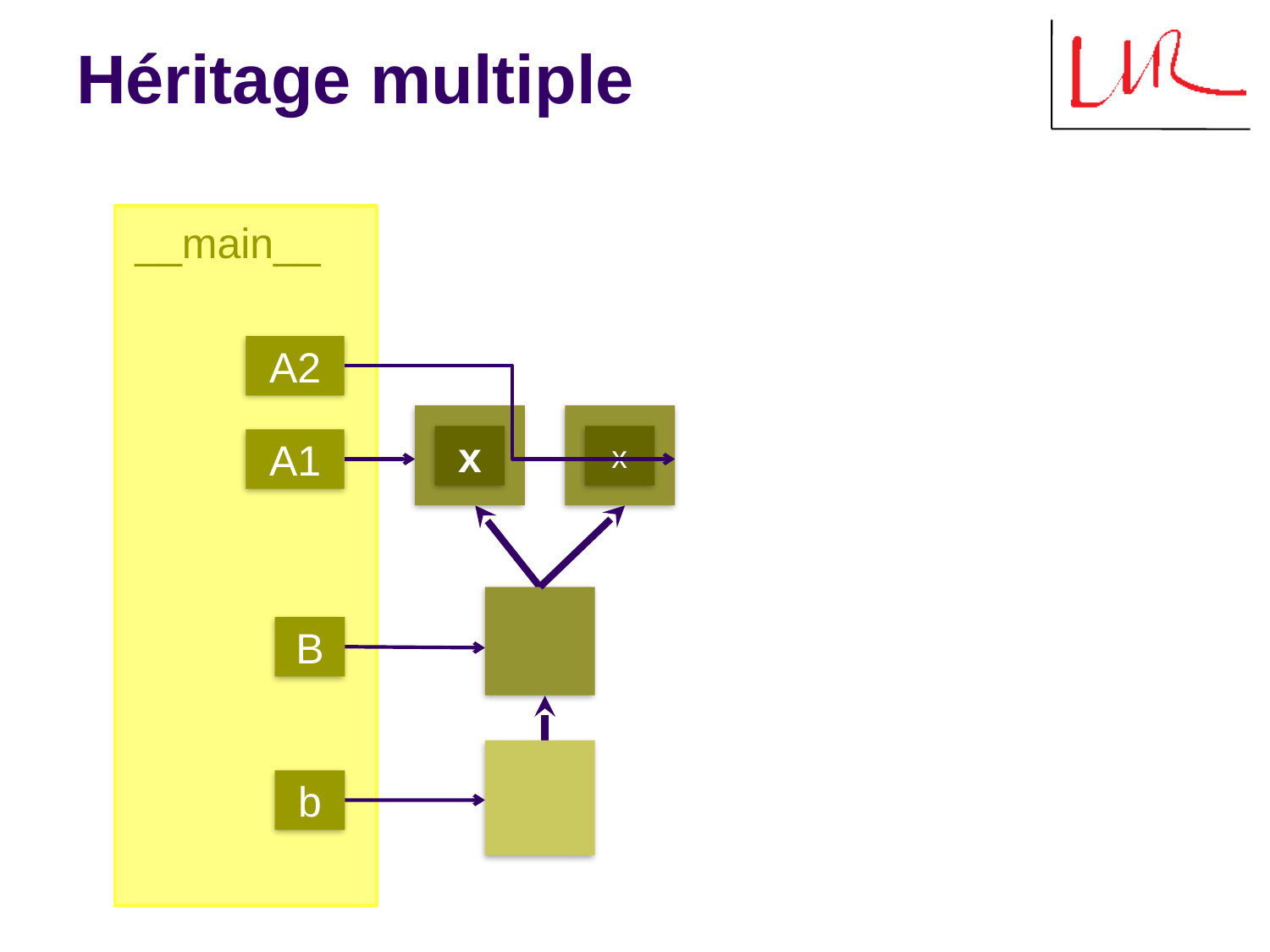

# Héritage multiple

__main__
A2

x

x
A1

B

b